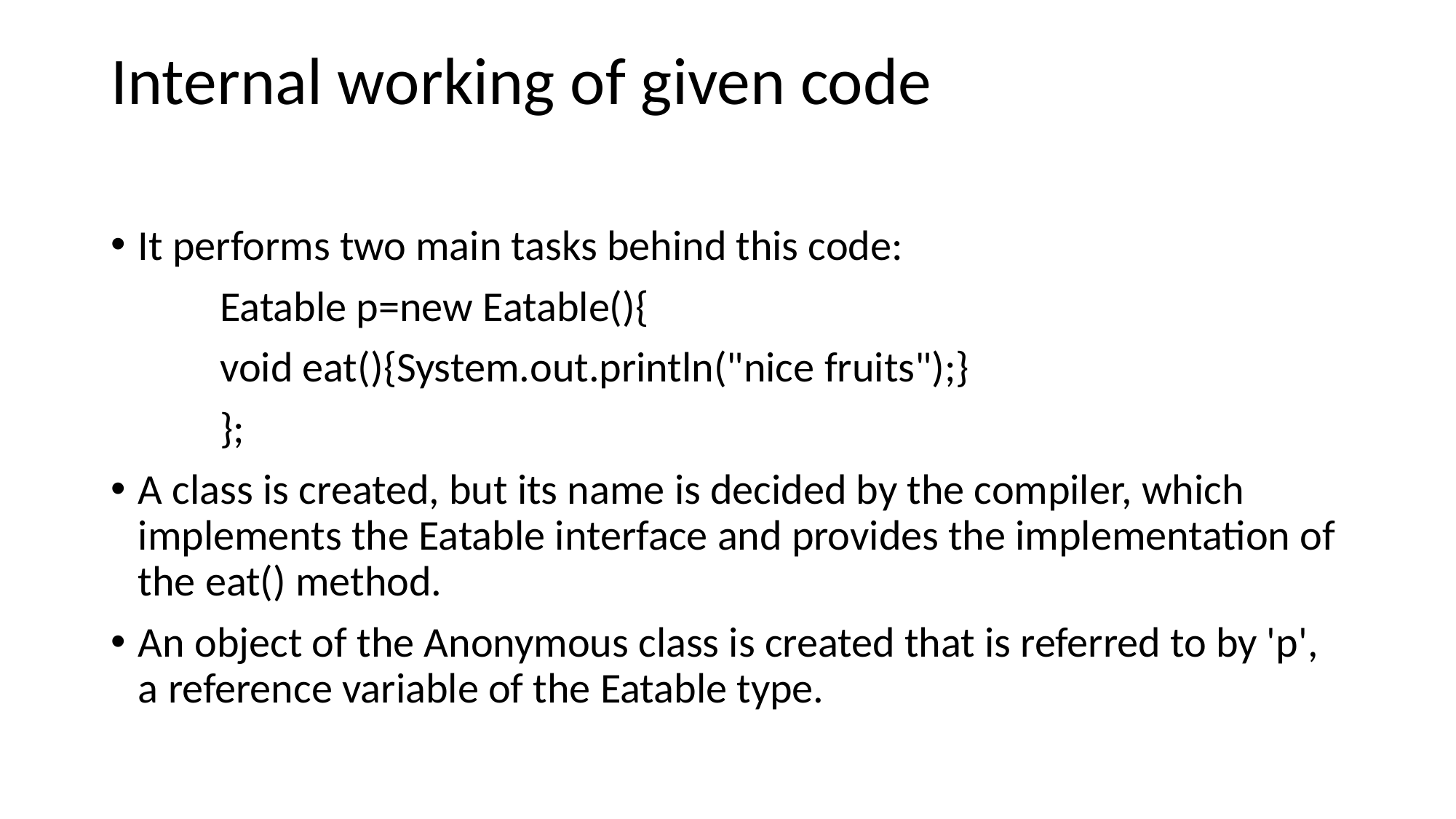

# Internal working of given code
It performs two main tasks behind this code:
	Eatable p=new Eatable(){
	void eat(){System.out.println("nice fruits");}
	};
A class is created, but its name is decided by the compiler, which implements the Eatable interface and provides the implementation of the eat() method.
An object of the Anonymous class is created that is referred to by 'p', a reference variable of the Eatable type.